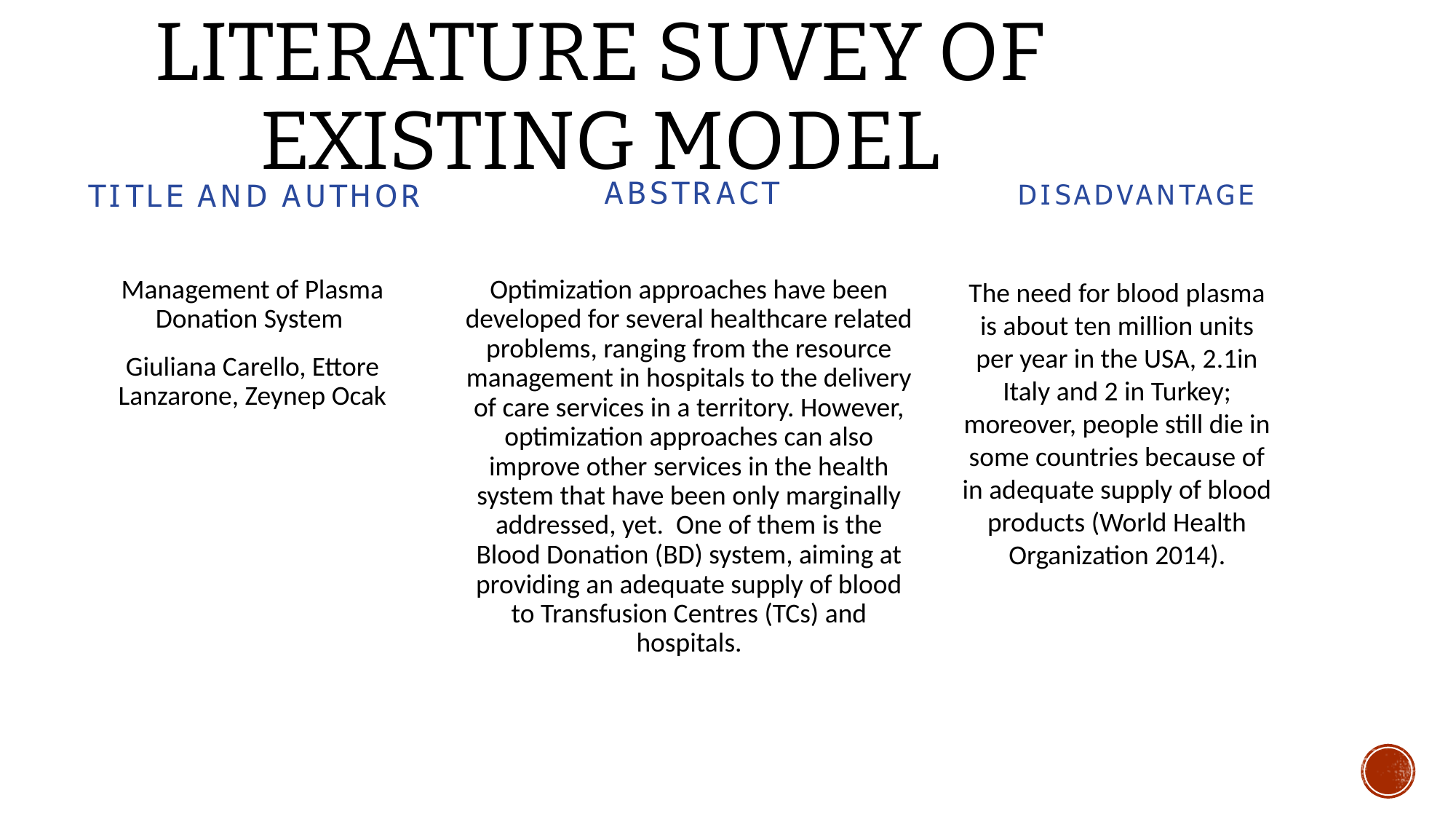

# LITERATURE SUVEY OF EXISTING MODEL
ABSTRACT
TITLE AND AUTHOR
DISADVANTAGE
Management of Plasma Donation System
Giuliana Carello, Ettore Lanzarone, Zeynep Ocak
Optimization approaches have been developed for several healthcare related problems, ranging from the resource management in hospitals to the delivery of care services in a territory. However, optimization approaches can also improve other services in the health system that have been only marginally addressed, yet.  One of them is the Blood Donation (BD) system, aiming at providing an adequate supply of blood to Transfusion Centres (TCs) and hospitals.
The need for blood plasma is about ten million units per year in the USA, 2.1in Italy and 2 in Turkey; moreover, people still die in some countries because of in adequate supply of blood products (World Health Organization 2014).